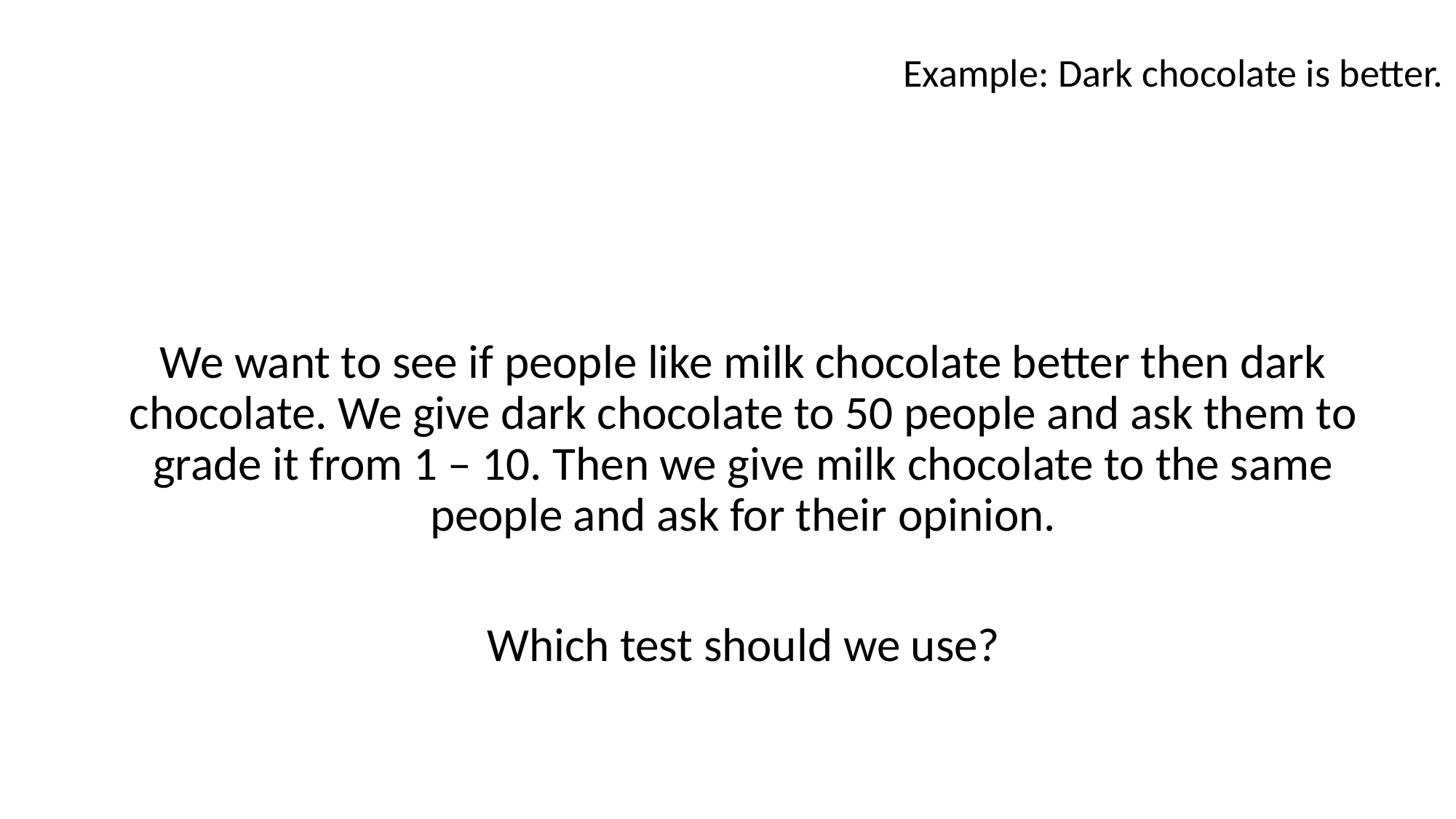

# Example: Dark chocolate is better.
We want to see if people like milk chocolate better then dark chocolate. We give dark chocolate to 50 people and ask them to grade it from 1 – 10. Then we give milk chocolate to the same people and ask for their opinion.

Which test should we use?